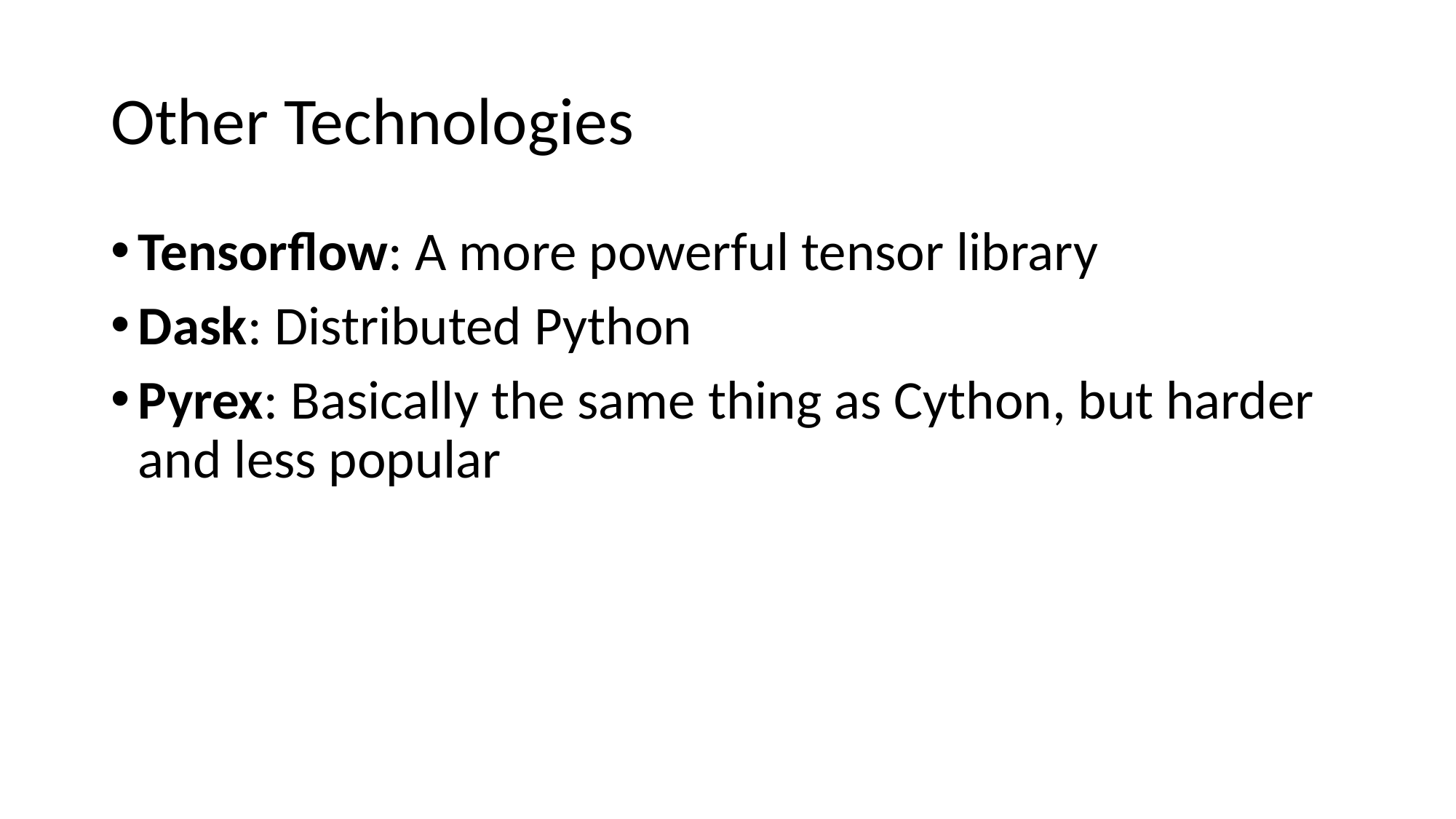

# Other Technologies
Tensorflow: A more powerful tensor library
Dask: Distributed Python
Pyrex: Basically the same thing as Cython, but harder and less popular